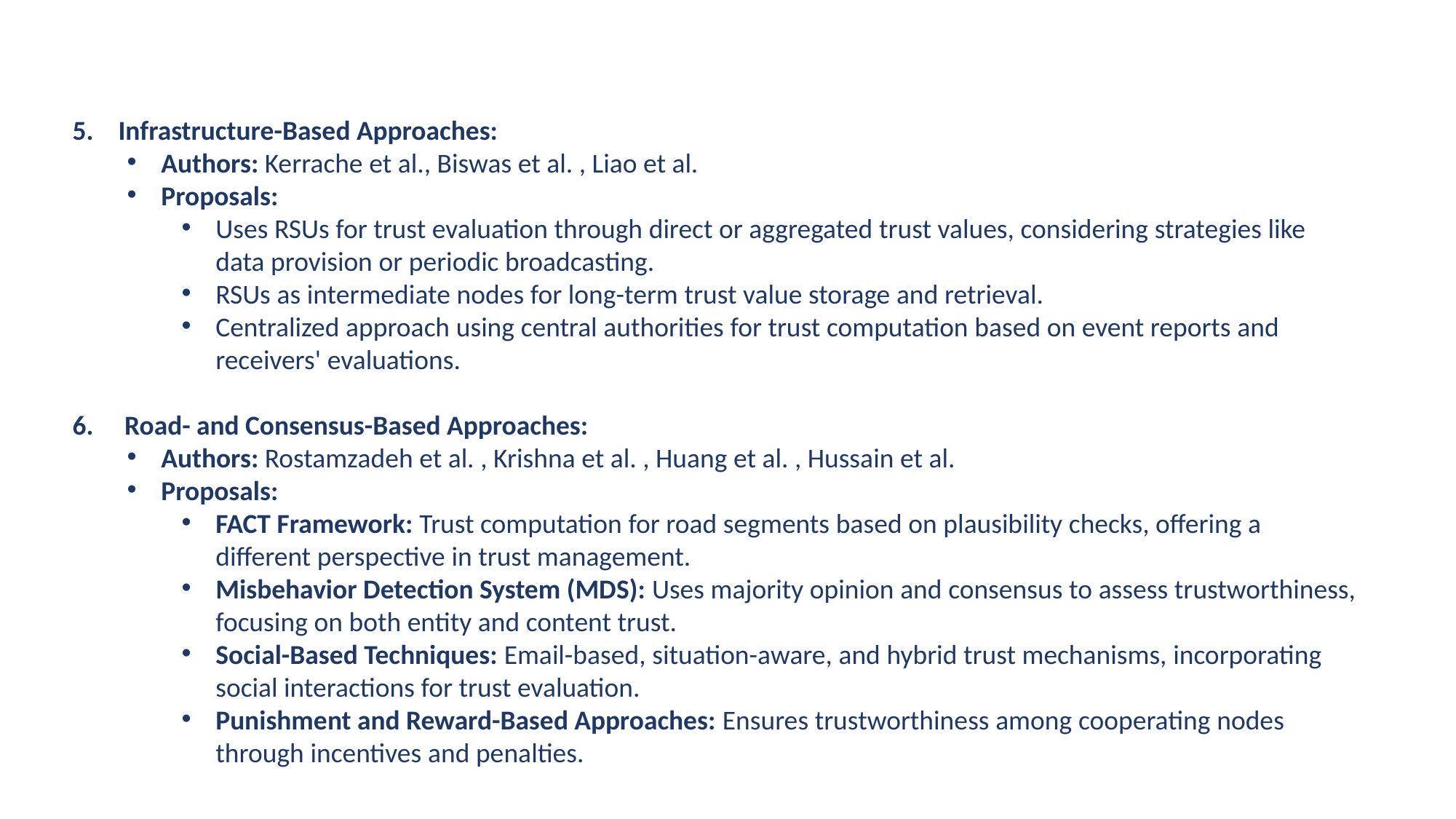

5.    Infrastructure-Based Approaches:
Authors: Kerrache et al., Biswas et al. , Liao et al.
Proposals:
Uses RSUs for trust evaluation through direct or aggregated trust values, considering strategies like data provision or periodic broadcasting.
RSUs as intermediate nodes for long-term trust value storage and retrieval.
Centralized approach using central authorities for trust computation based on event reports and receivers' evaluations.

6.     Road- and Consensus-Based Approaches:
Authors: Rostamzadeh et al. , Krishna et al. , Huang et al. , Hussain et al.
Proposals:
FACT Framework: Trust computation for road segments based on plausibility checks, offering a different perspective in trust management.
Misbehavior Detection System (MDS): Uses majority opinion and consensus to assess trustworthiness, focusing on both entity and content trust.
Social-Based Techniques: Email-based, situation-aware, and hybrid trust mechanisms, incorporating social interactions for trust evaluation.
Punishment and Reward-Based Approaches: Ensures trustworthiness among cooperating nodes through incentives and penalties.